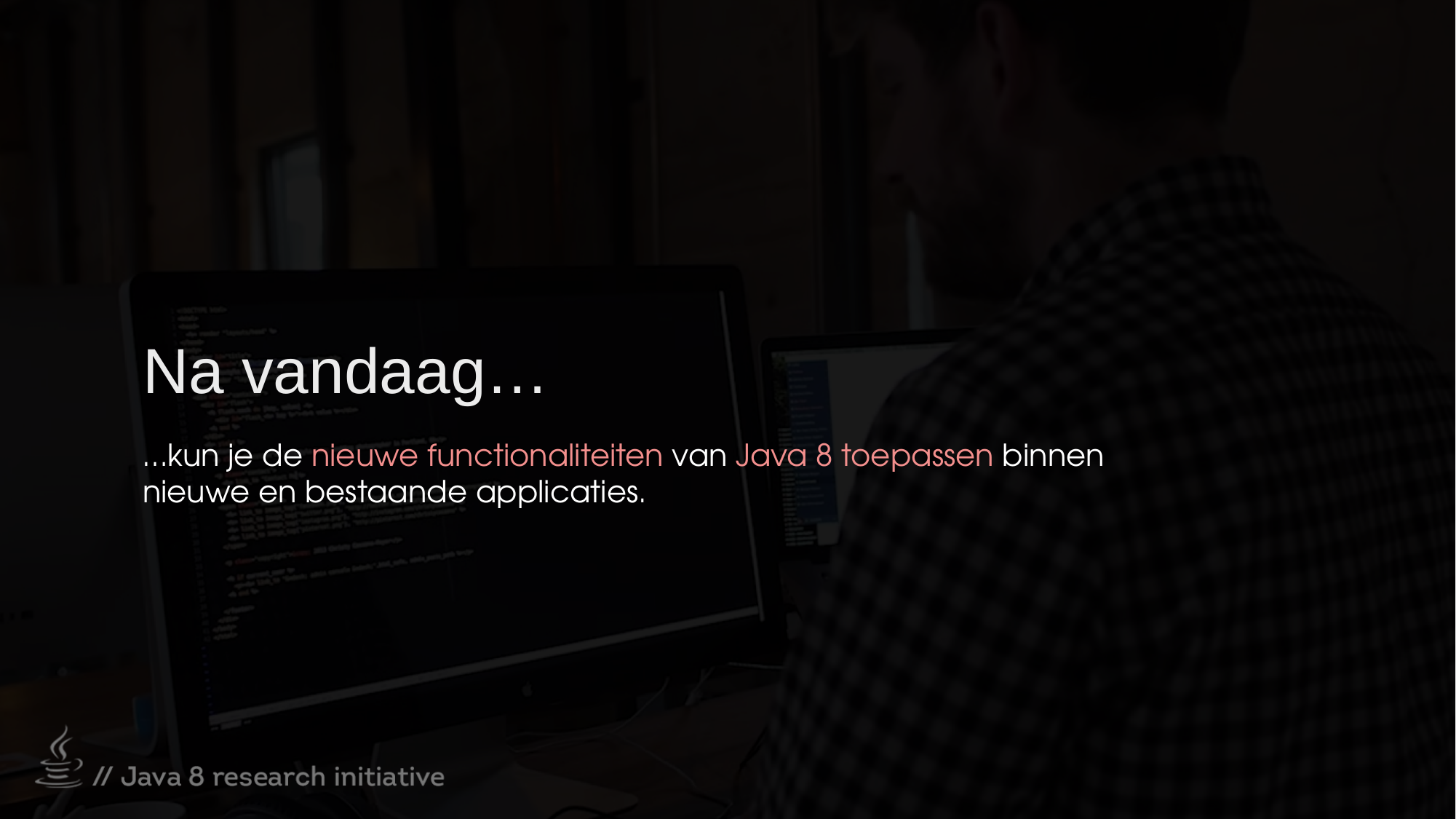

# Na vandaag…
…kun je de nieuwe functionaliteiten van Java 8 toepassen binnen nieuwe en bestaande applicaties.